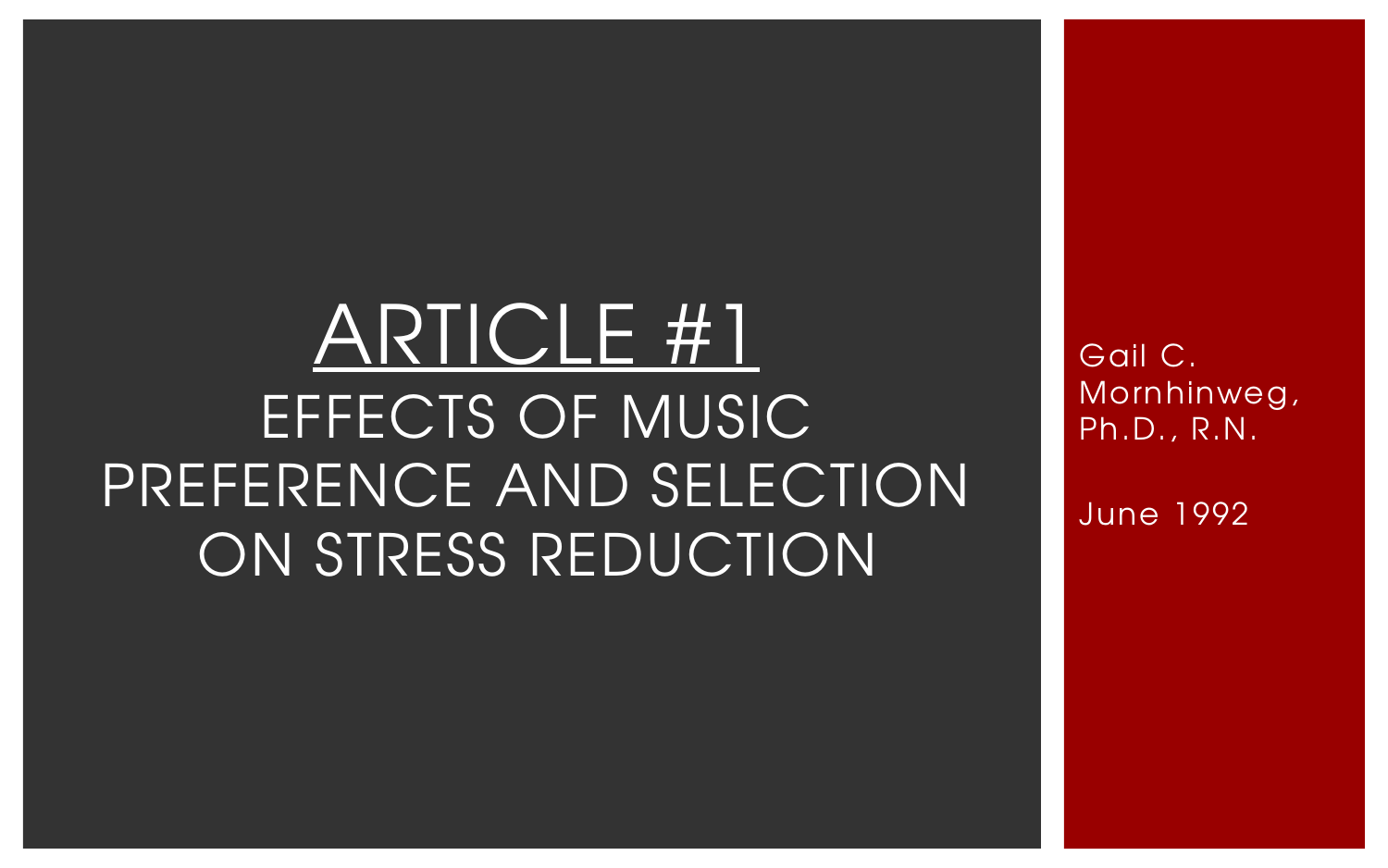

Article #1
Effects of music preference and selection on stress reduction
Gail C. Mornhinweg, Ph.D., R.N.

June 1992